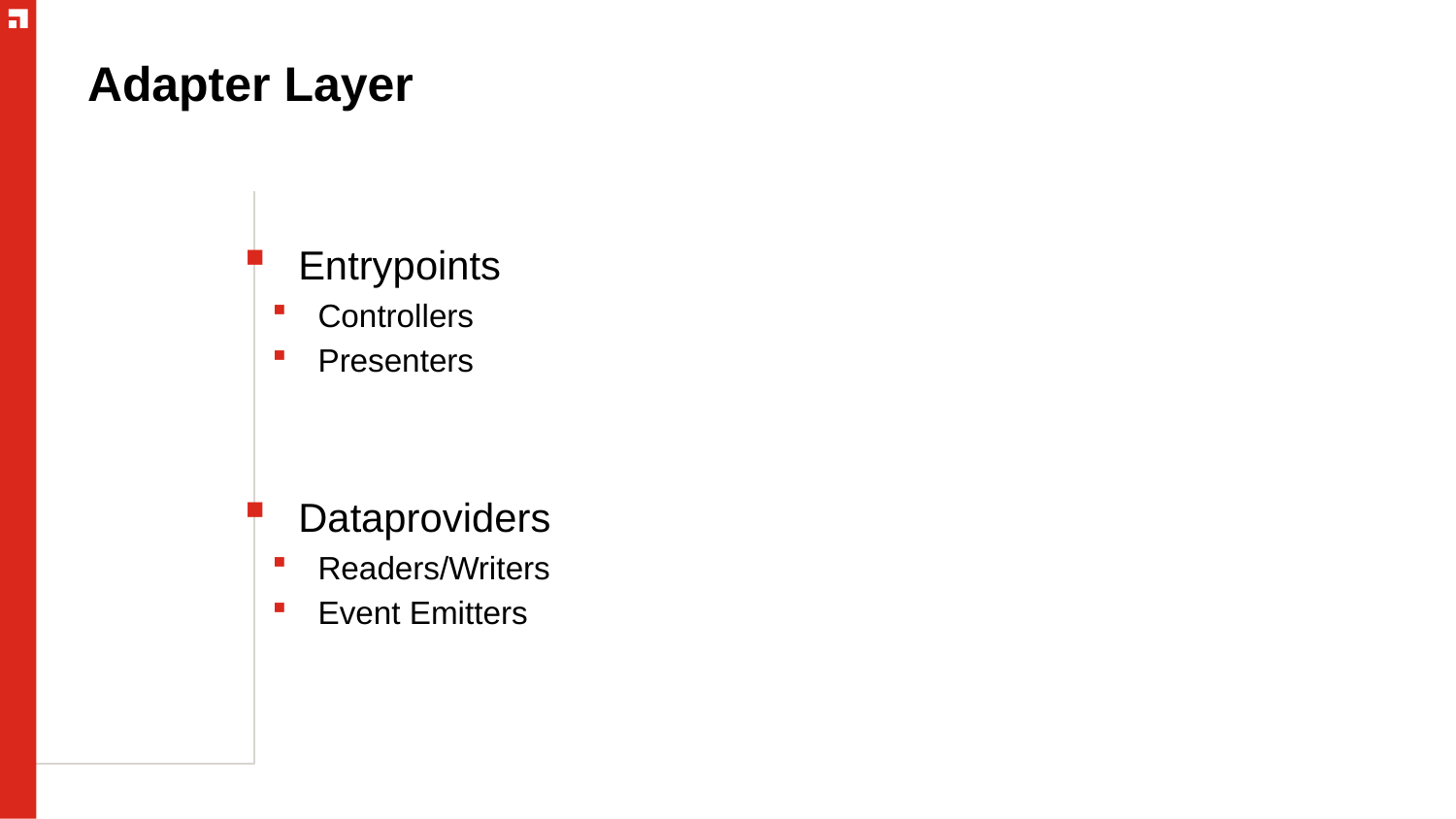

# Adapter Layer

Entrypoints
Controllers
Presenters

Dataproviders
Readers/Writers
Event Emitters